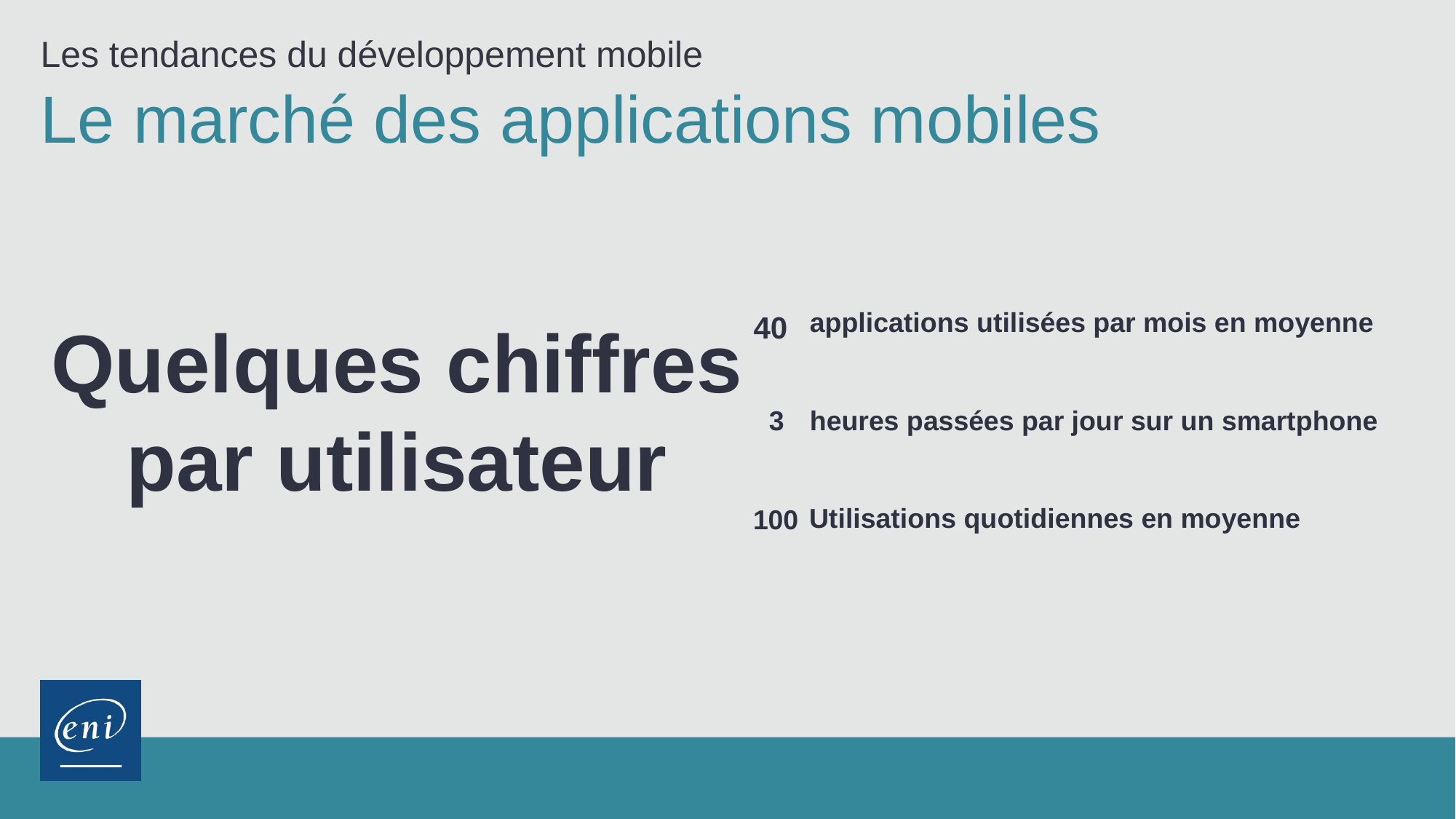

Les tendances du développement mobile
Le marché des applications mobiles
Quelques chiffres
par utilisateur
applications utilisées par mois en moyenne
40
heures passées par jour sur un smartphone
3
Utilisations quotidiennes en moyenne
100